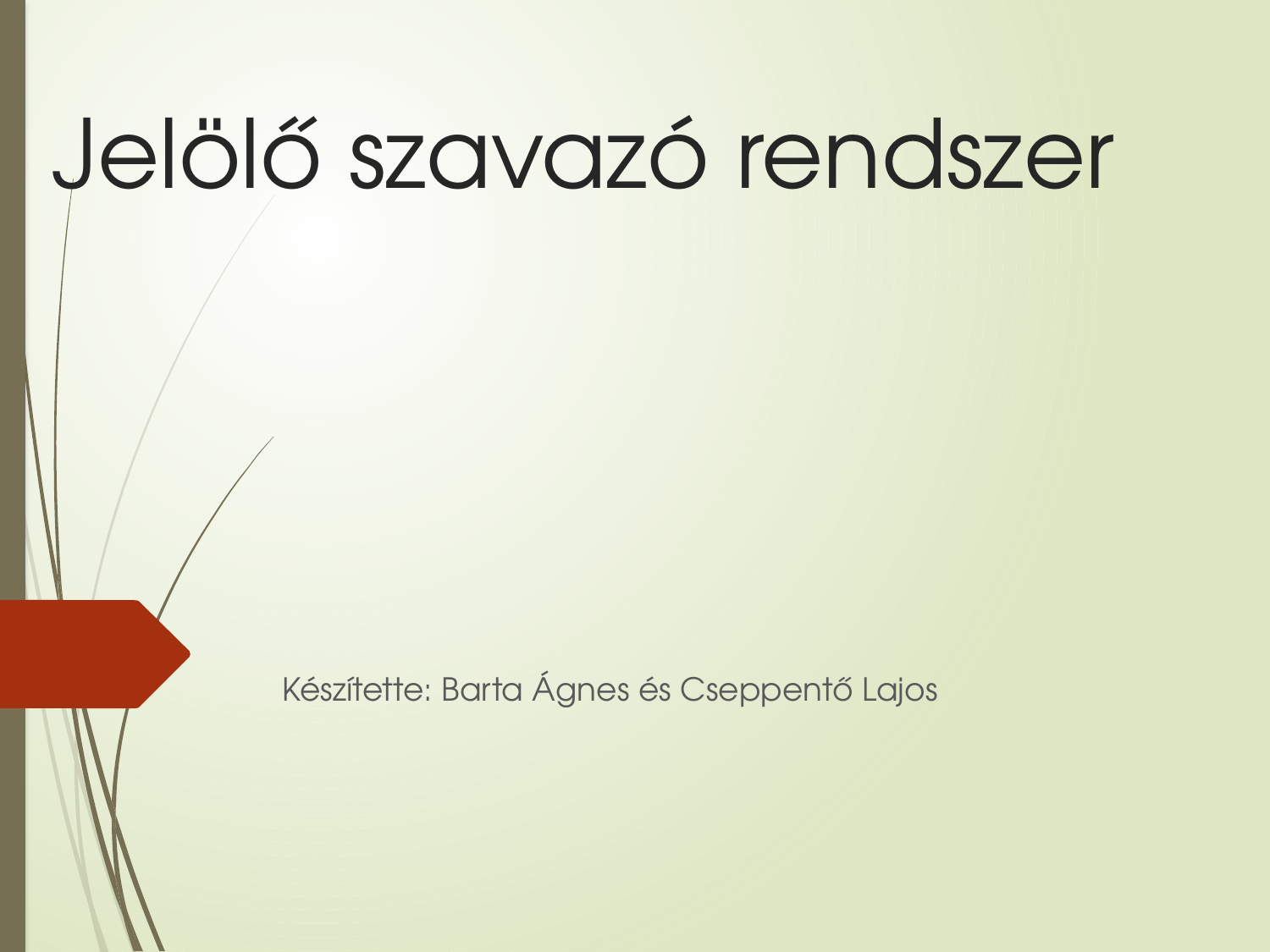

# Jelölő szavazó rendszer
Készítette: Barta Ágnes és Cseppentő Lajos